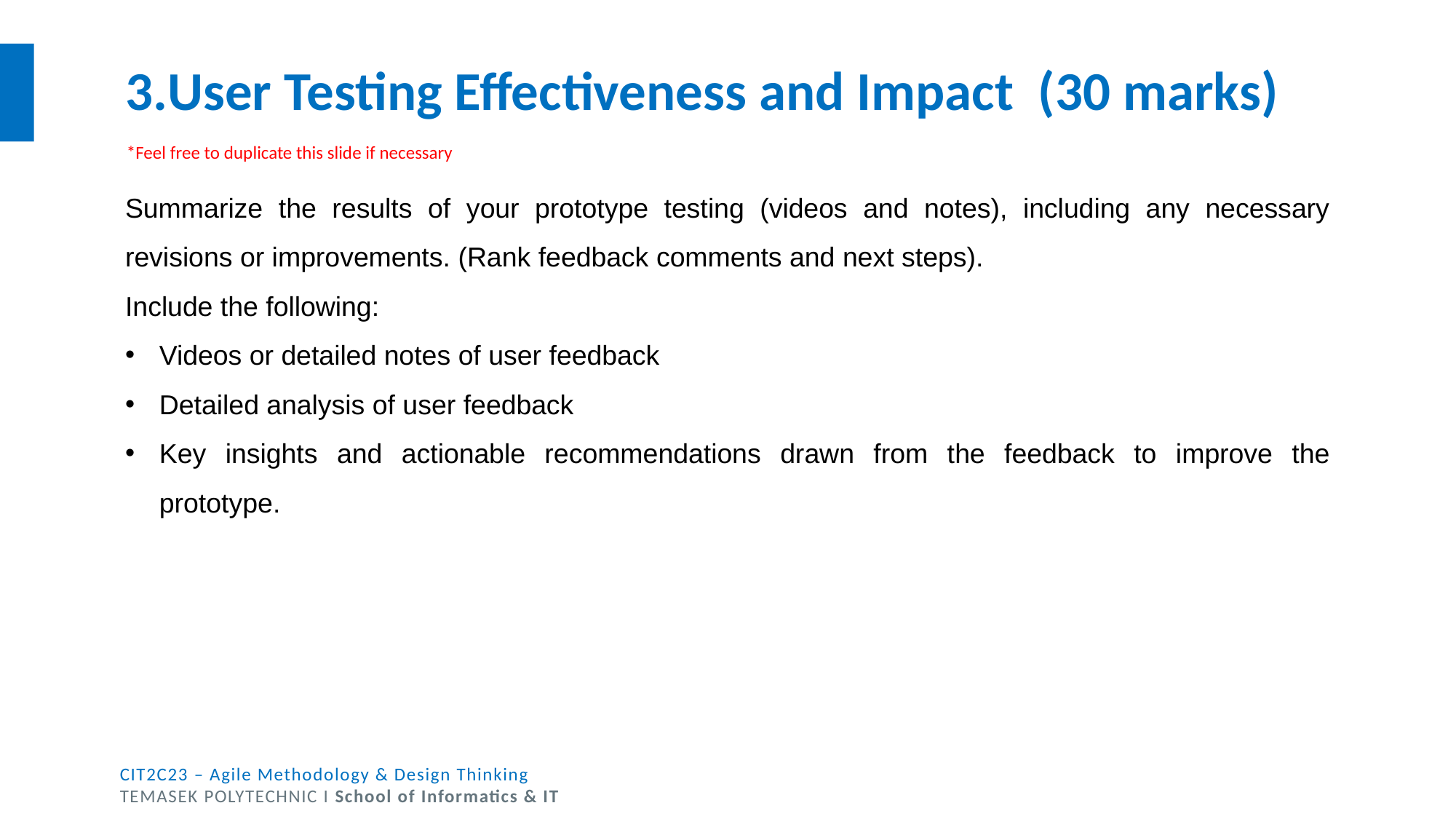

# User Testing Effectiveness and Impact  (30 marks)
*Feel free to duplicate this slide if necessary
Summarize the results of your prototype testing (videos and notes), including any necessary revisions or improvements. (Rank feedback comments and next steps).
Include the following:
Videos or detailed notes of user feedback
Detailed analysis of user feedback
Key insights and actionable recommendations drawn from the feedback to improve the prototype.